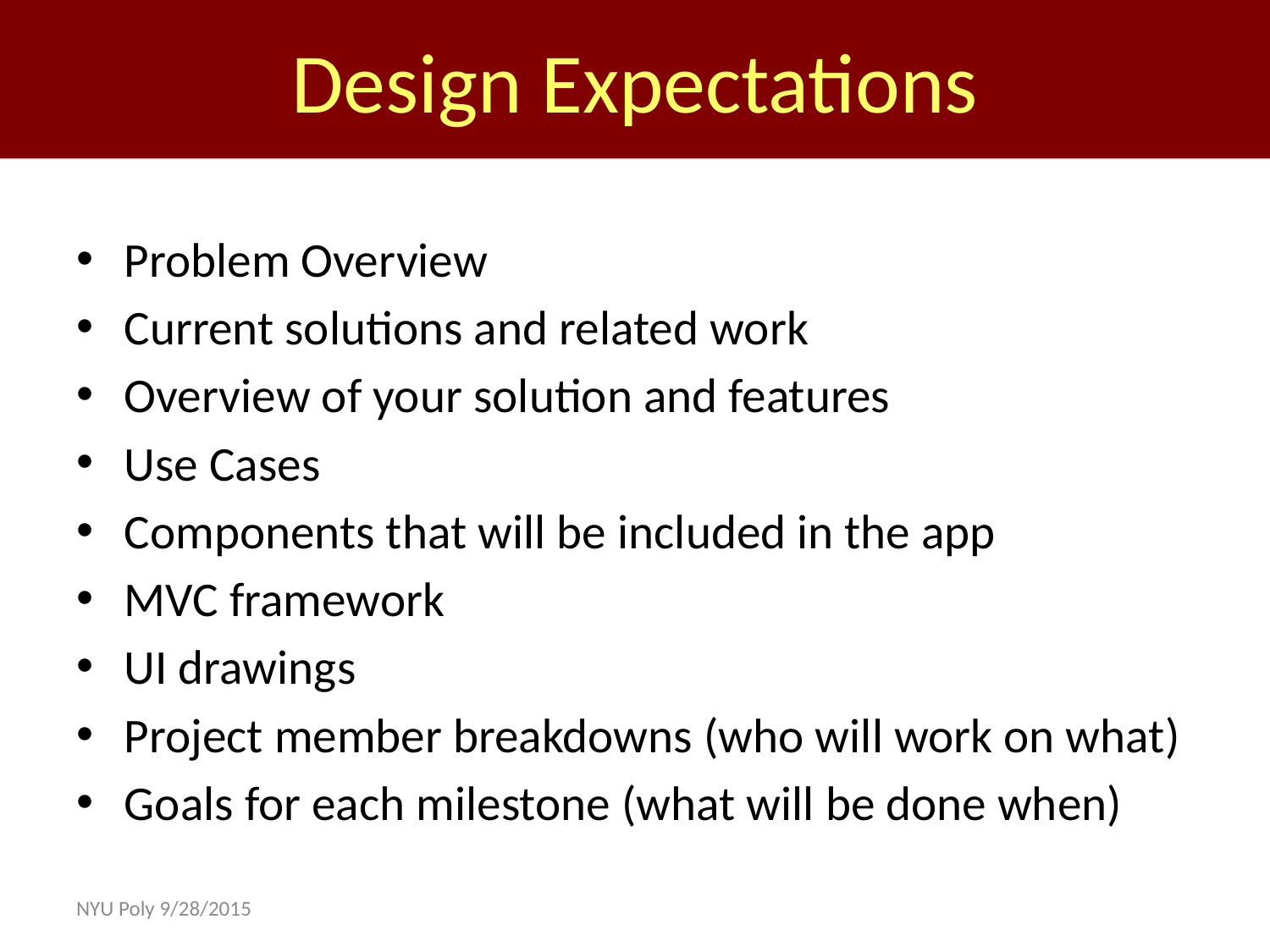

Design Expectations
Problem Overview
Current solutions and related work
Overview of your solution and features
Use Cases
Components that will be included in the app
MVC framework
UI drawings
Project member breakdowns (who will work on what)
Goals for each milestone (what will be done when)
NYU Poly 9/28/2015